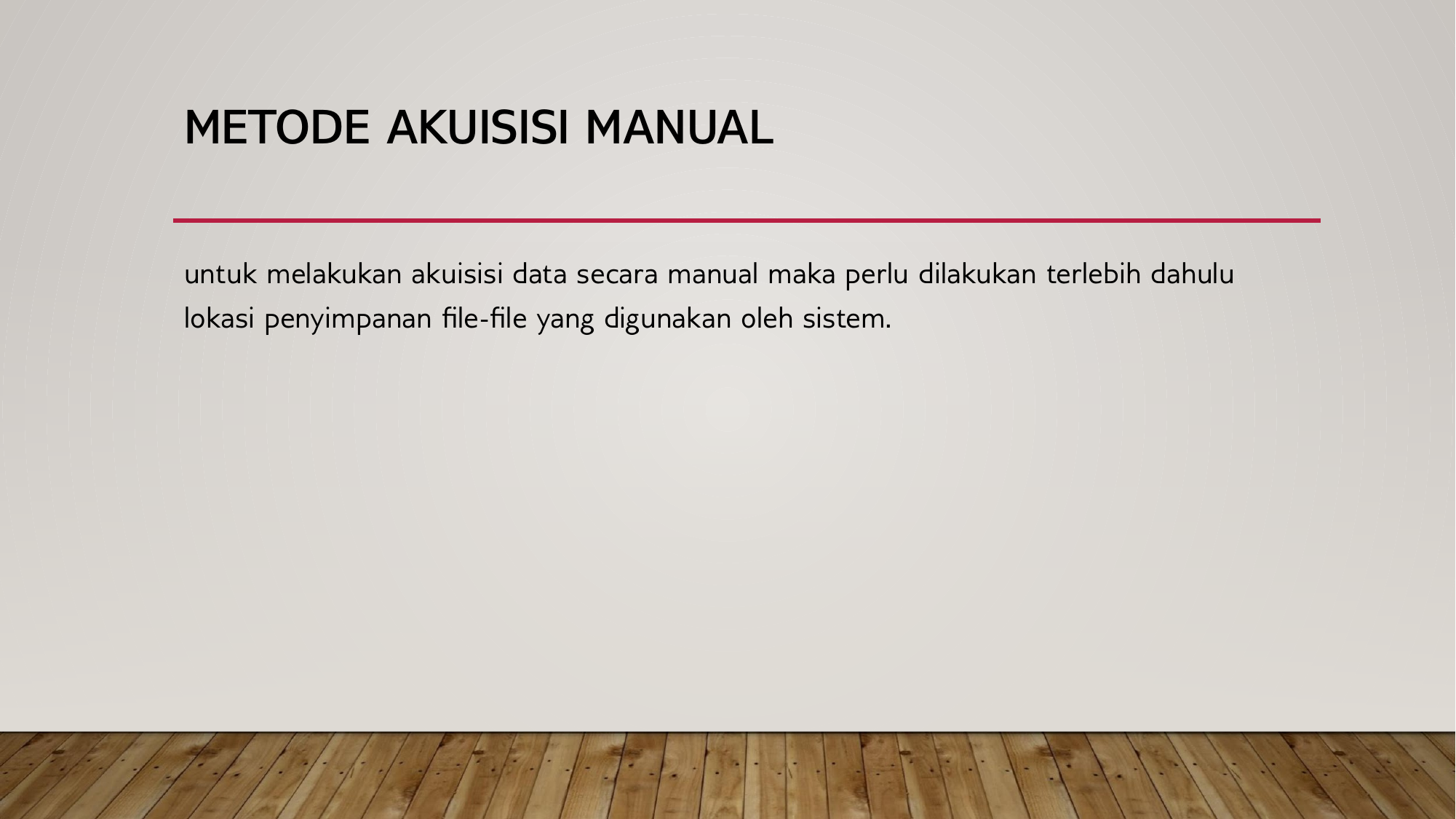

# METODE AKUISISI MANUAL
untuk melakukan akuisisi data secara manual maka perlu dilakukan terlebih dahulu lokasi penyimpanan file-file yang digunakan oleh sistem.